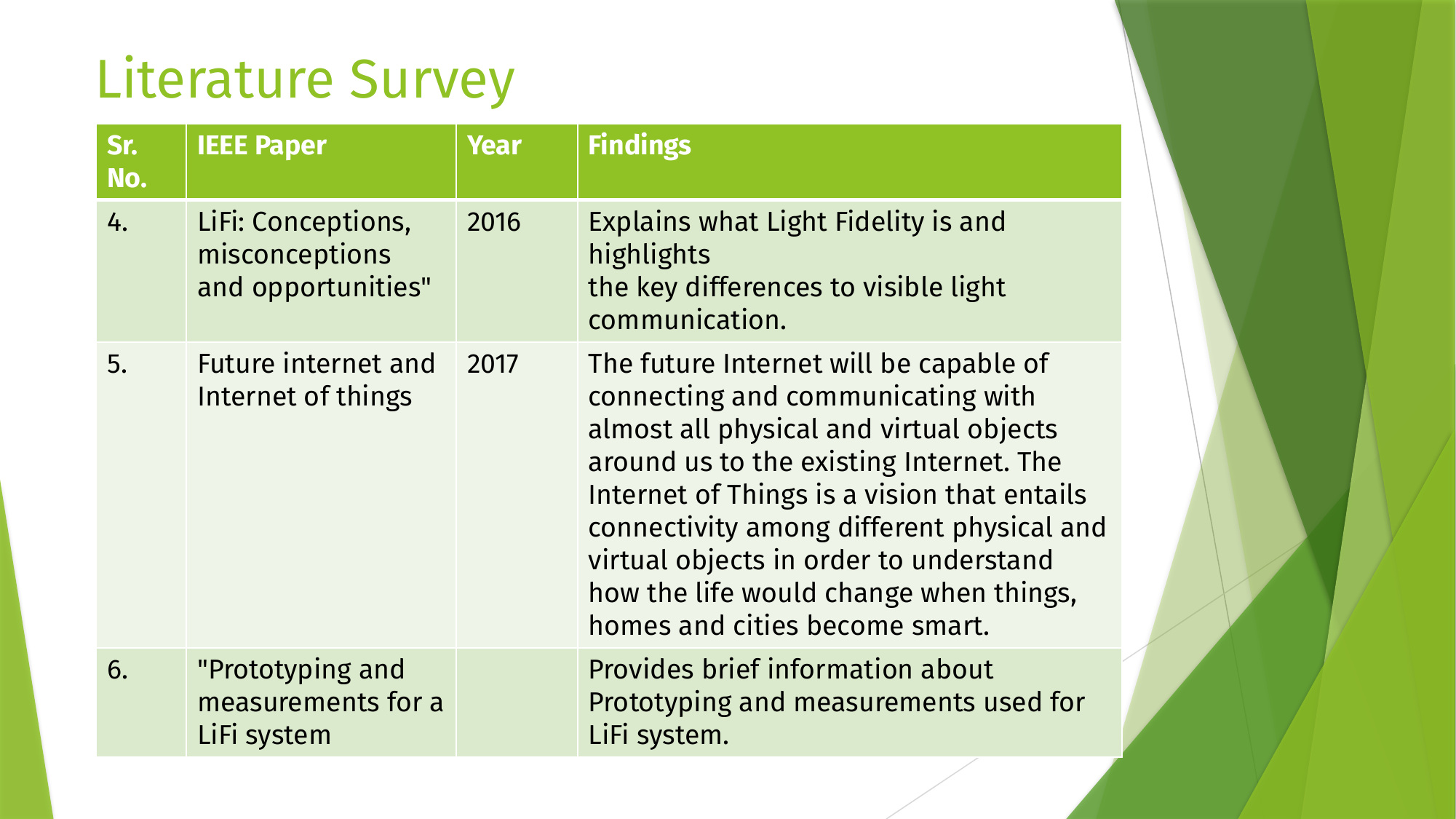

# Literature Survey
| Sr. No. | IEEE Paper | Year | Findings |
| --- | --- | --- | --- |
| 4. | LiFi: Conceptions, misconceptions and opportunities" | 2016 | Explains what Light Fidelity is and highlights the key differences to visible light communication. |
| 5. | Future internet and Internet of things | 2017 | The future Internet will be capable of connecting and communicating with almost all physical and virtual objects around us to the existing Internet. The Internet of Things is a vision that entails connectivity among different physical and virtual objects in order to understand how the life would change when things, homes and cities become smart. |
| 6. | "Prototyping and measurements for a LiFi system |  | Provides brief information about Prototyping and measurements used for LiFi system. |